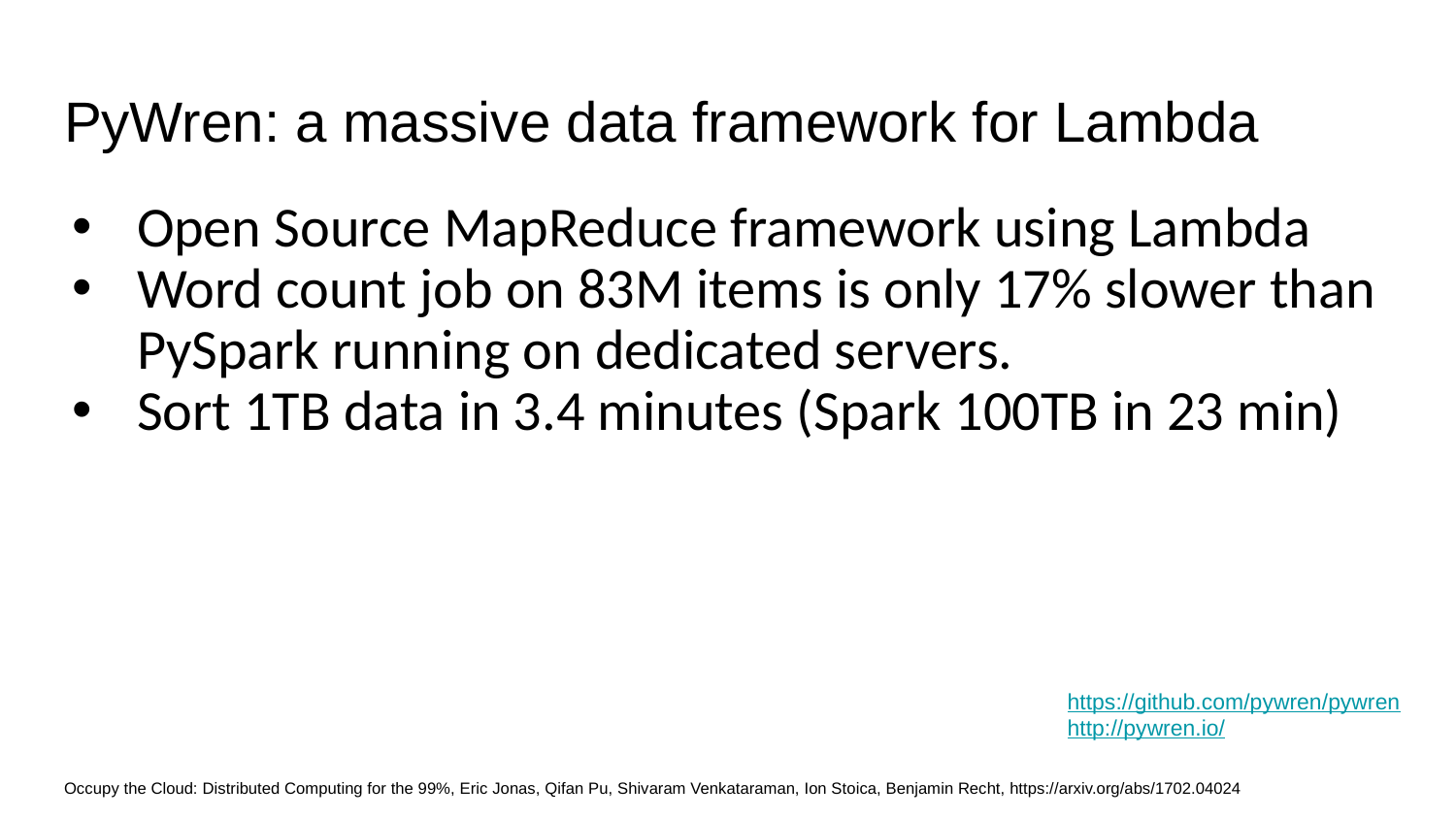

# PyWren: a massive data framework for Lambda
Open Source MapReduce framework using Lambda
Word count job on 83M items is only 17% slower than PySpark running on dedicated servers.
Sort 1TB data in 3.4 minutes (Spark 100TB in 23 min)
https://github.com/pywren/pywren
http://pywren.io/
Occupy the Cloud: Distributed Computing for the 99%, Eric Jonas, Qifan Pu, Shivaram Venkataraman, Ion Stoica, Benjamin Recht, https://arxiv.org/abs/1702.04024